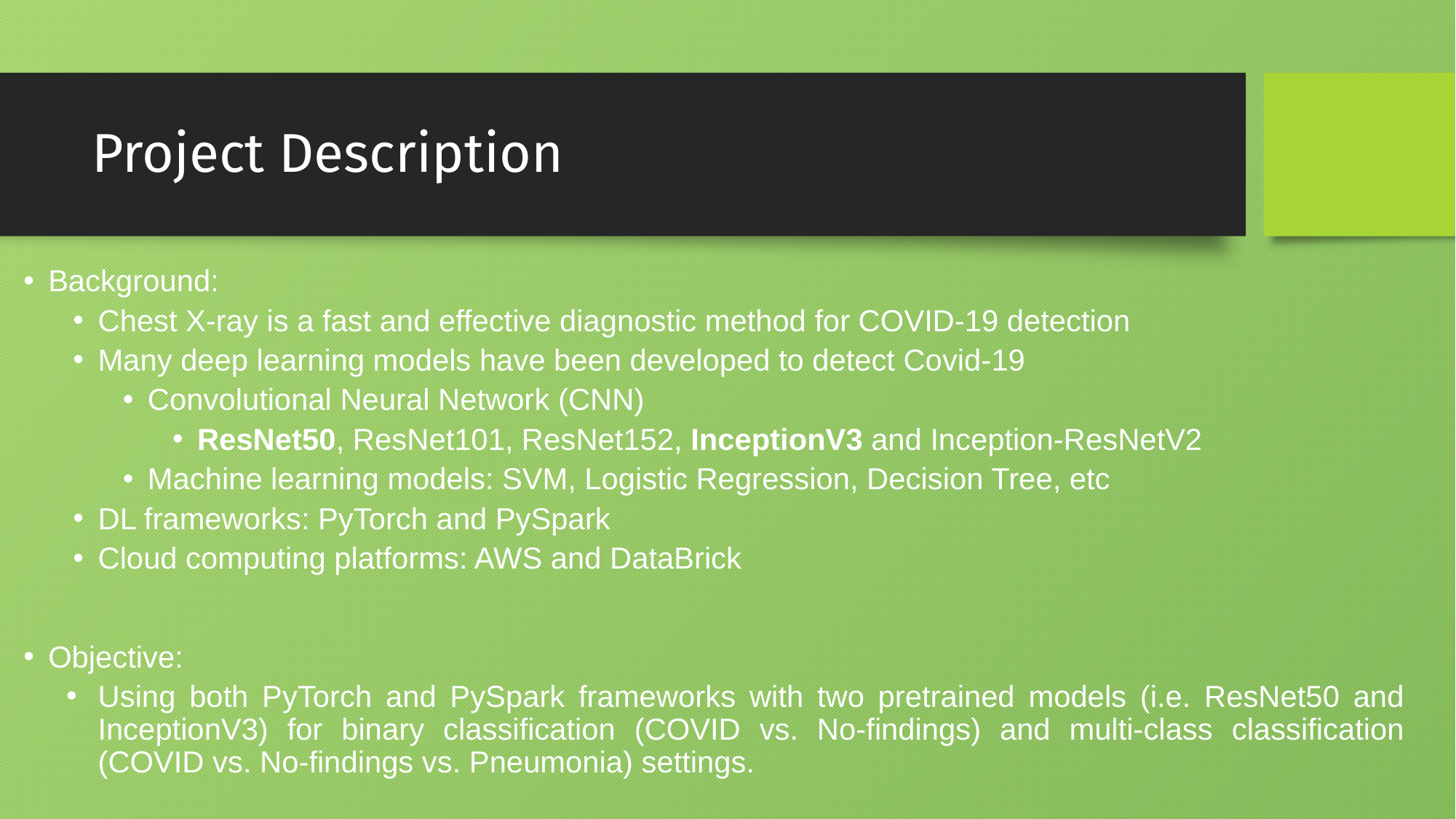

# Project Description
Background:
Chest X-ray is a fast and effective diagnostic method for COVID-19 detection
Many deep learning models have been developed to detect Covid-19
Convolutional Neural Network (CNN)
ResNet50, ResNet101, ResNet152, InceptionV3 and Inception-ResNetV2
Machine learning models: SVM, Logistic Regression, Decision Tree, etc
DL frameworks: PyTorch and PySpark
Cloud computing platforms: AWS and DataBrick

Objective:
Using both PyTorch and PySpark frameworks with two pretrained models (i.e. ResNet50 and InceptionV3) for binary classification (COVID vs. No-findings) and multi-class classification (COVID vs. No-findings vs. Pneumonia) settings.